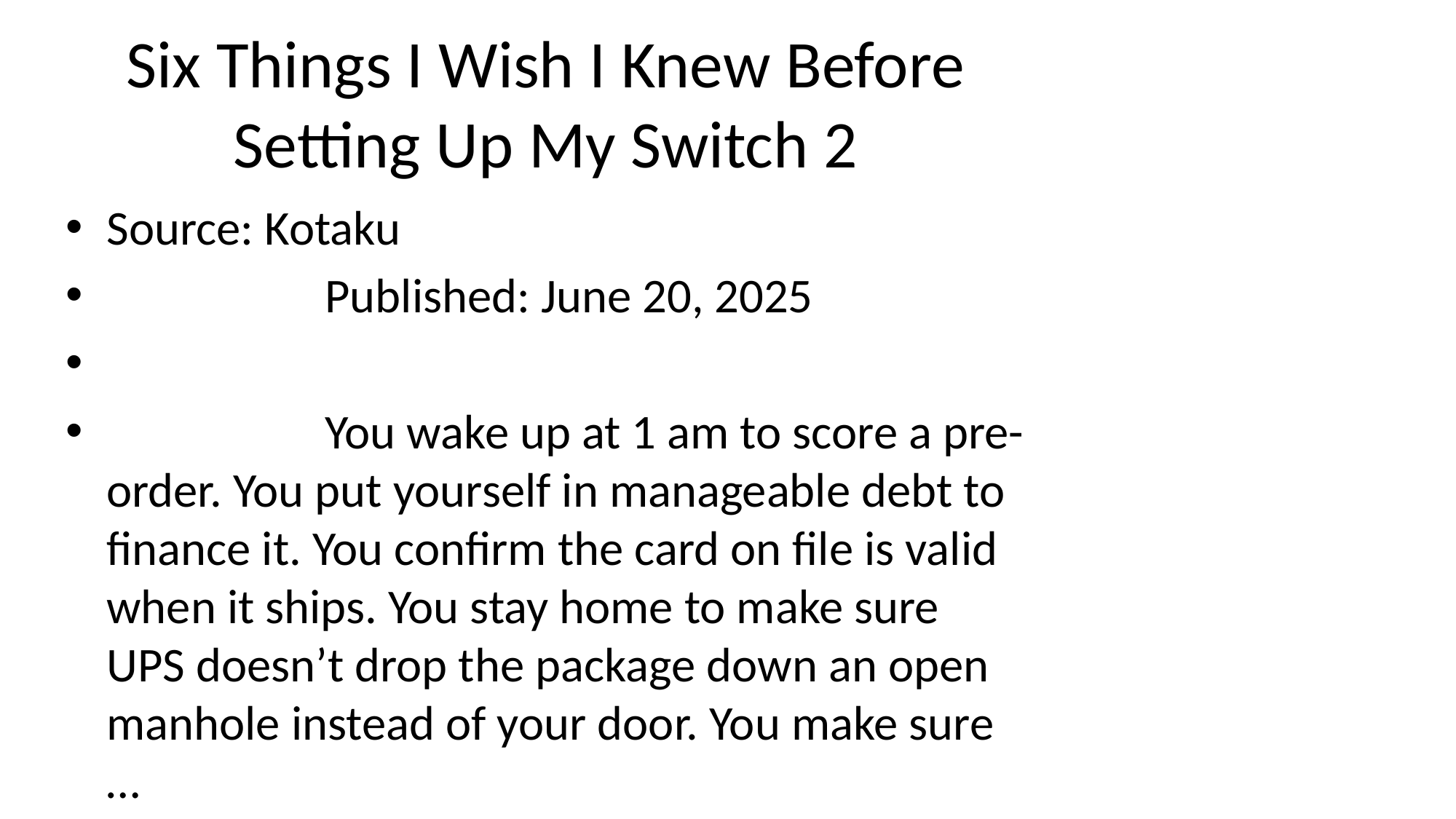

# Six Things I Wish I Knew Before Setting Up My Switch 2
Source: Kotaku
                    Published: June 20, 2025

                    You wake up at 1 am to score a pre-order. You put yourself in manageable debt to finance it. You confirm the card on file is valid when it ships. You stay home to make sure UPS doesn’t drop the package down an open manhole instead of your door. You make sure …

                    You wake up at 1 am to score a pre-order. You put yourself in manageable debt to finance it. You confirm the card on file is valid when it ships. You stay home to make sure UPS doesnt drop the packag… [+7203 chars]